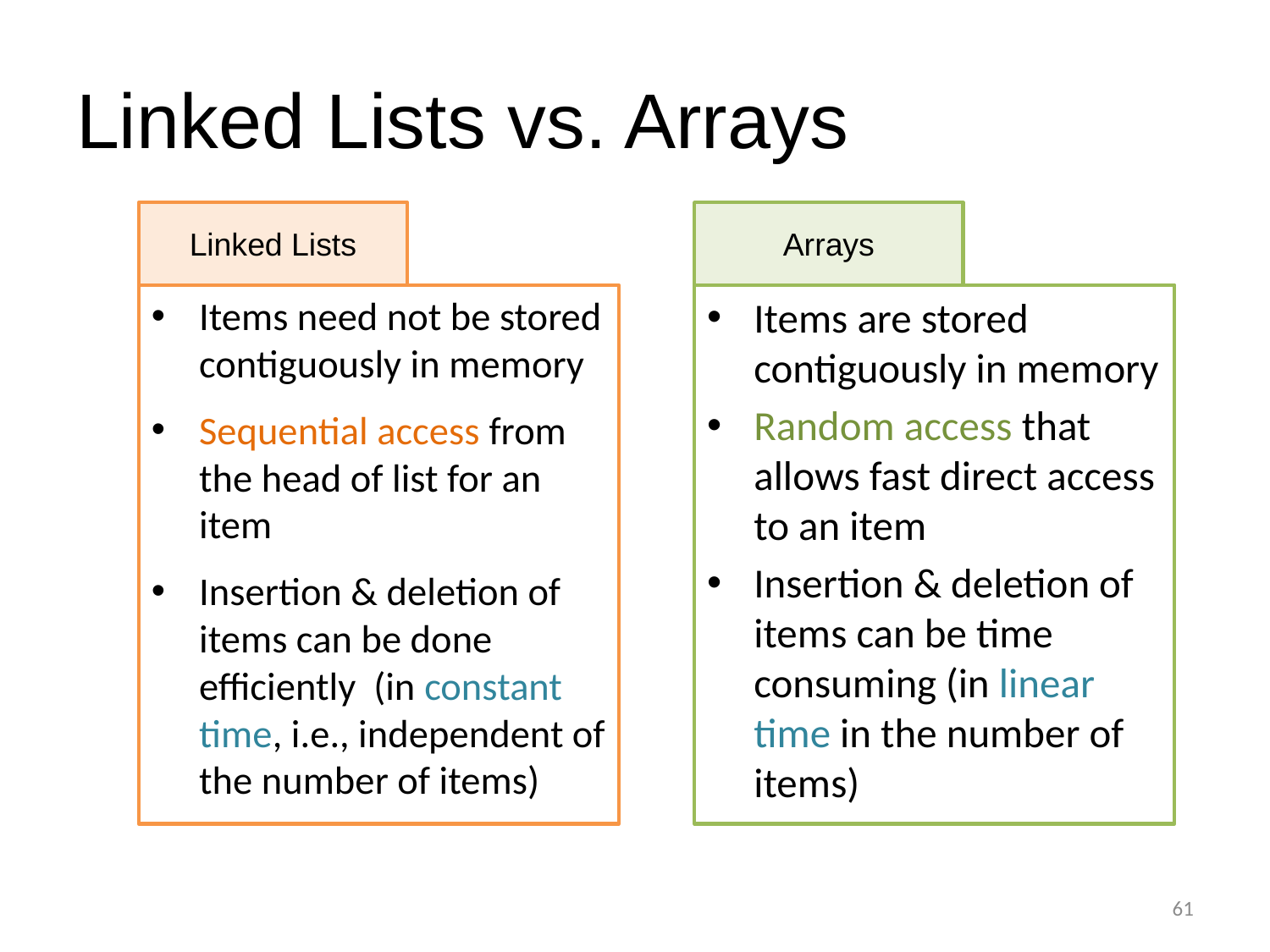

# Linked Lists vs. Arrays
Linked Lists
Arrays
Items need not be stored contiguously in memory
Sequential access from the head of list for an item
Insertion & deletion of items can be done efficiently  (in constant time, i.e., independent of the number of items)
Items are stored contiguously in memory
Random access that allows fast direct access to an item
Insertion & deletion of items can be time consuming (in linear time in the number of items)

61